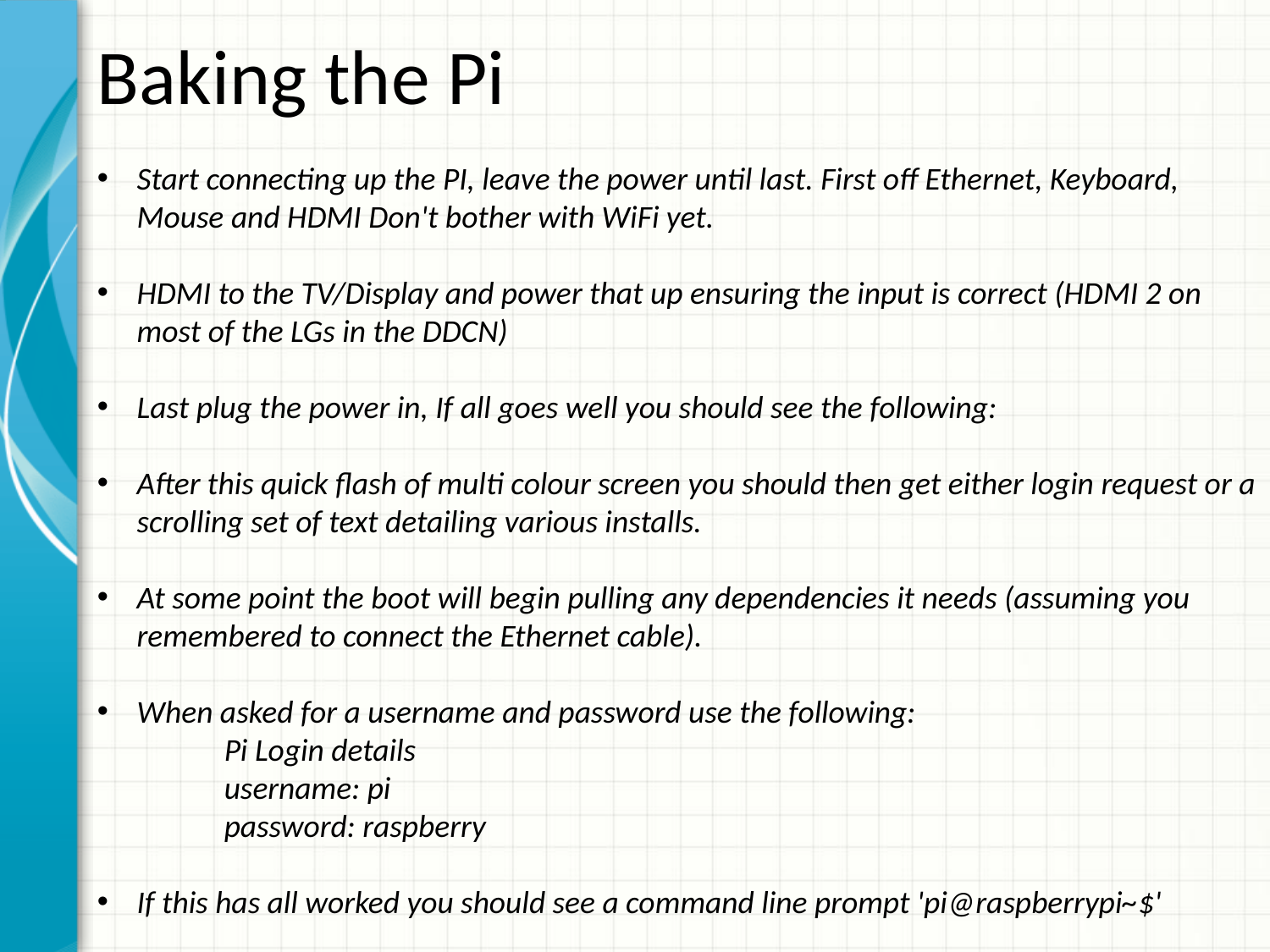

Baking the Pi

Start connecting up the PI, leave the power until last. First off Ethernet, Keyboard, Mouse and HDMI Don't bother with WiFi yet.

HDMI to the TV/Display and power that up ensuring the input is correct (HDMI 2 on most of the LGs in the DDCN)

Last plug the power in, If all goes well you should see the following:

After this quick flash of multi colour screen you should then get either login request or a scrolling set of text detailing various installs.

At some point the boot will begin pulling any dependencies it needs (assuming you remembered to connect the Ethernet cable).

When asked for a username and password use the following:
	Pi Login details
	username: pi
	password: raspberry

If this has all worked you should see a command line prompt 'pi@raspberrypi~$'